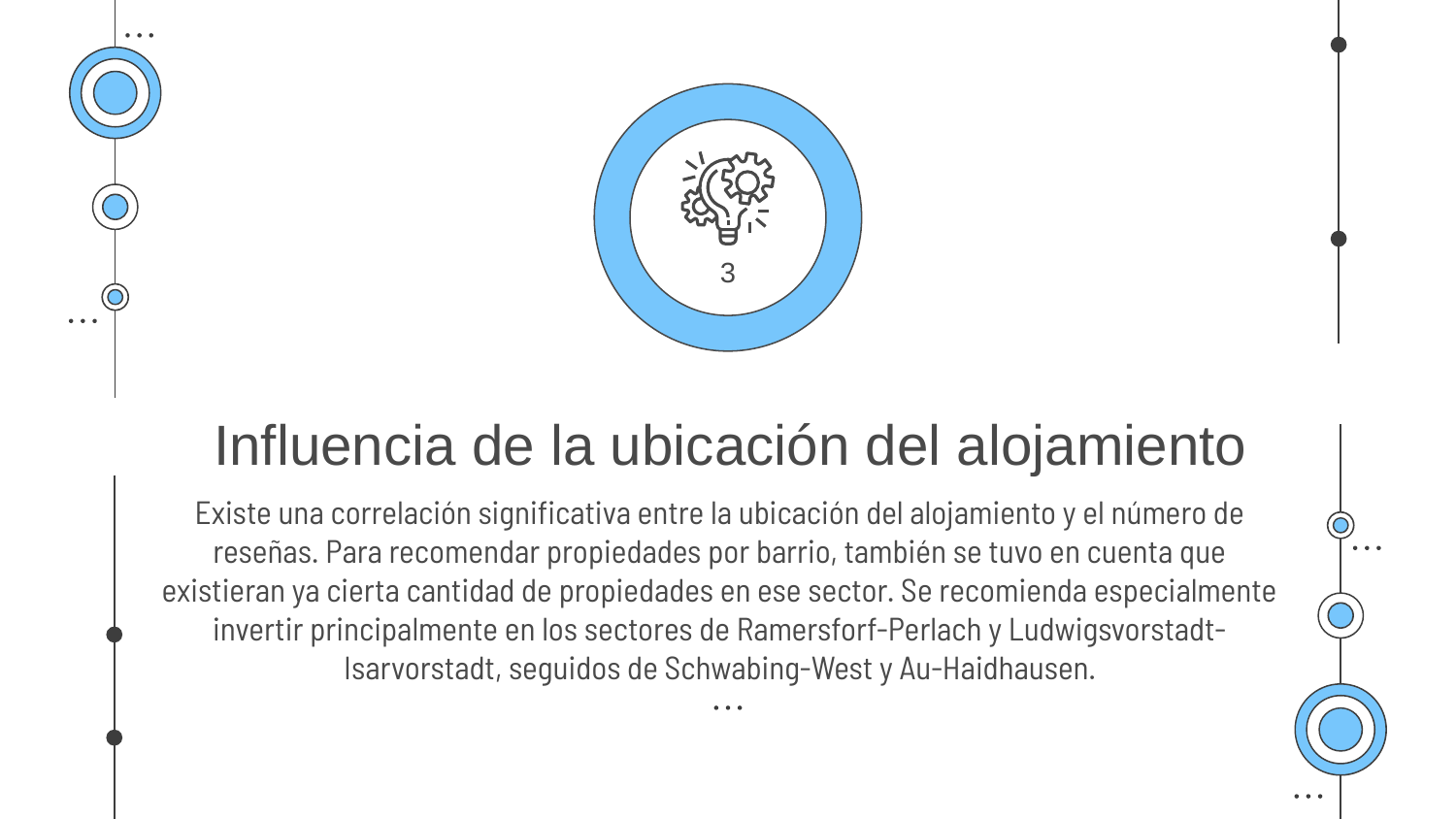

3
# Influencia de la ubicación del alojamiento
Existe una correlación significativa entre la ubicación del alojamiento y el número de reseñas. Para recomendar propiedades por barrio, también se tuvo en cuenta que existieran ya cierta cantidad de propiedades en ese sector. Se recomienda especialmente invertir principalmente en los sectores de Ramersforf-Perlach y Ludwigsvorstadt-Isarvorstadt, seguidos de Schwabing-West y Au-Haidhausen.